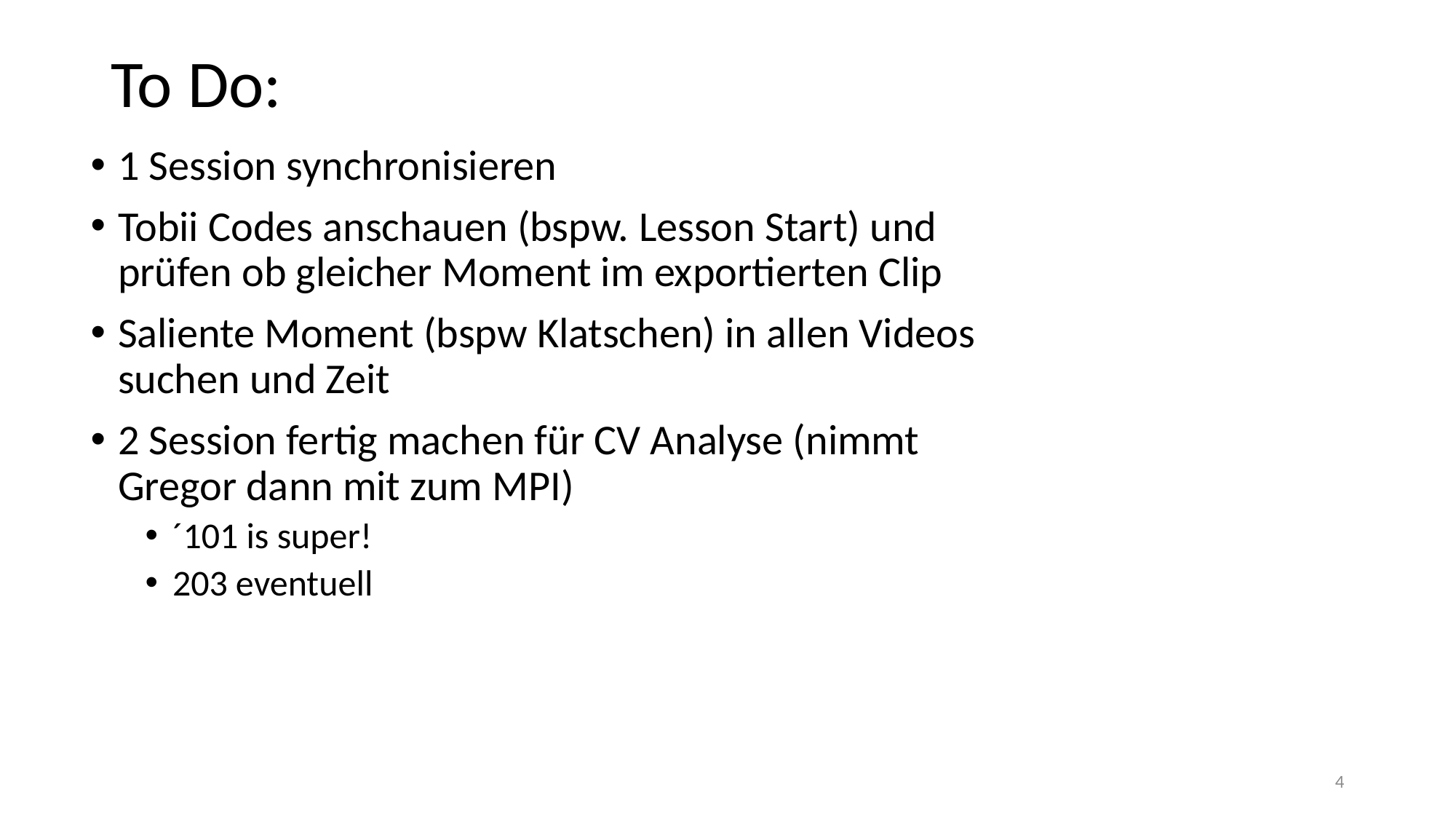

# To Do:
1 Session synchronisieren
Tobii Codes anschauen (bspw. Lesson Start) und prüfen ob gleicher Moment im exportierten Clip
Saliente Moment (bspw Klatschen) in allen Videos suchen und Zeit
2 Session fertig machen für CV Analyse (nimmt Gregor dann mit zum MPI)
´101 is super!
203 eventuell
4